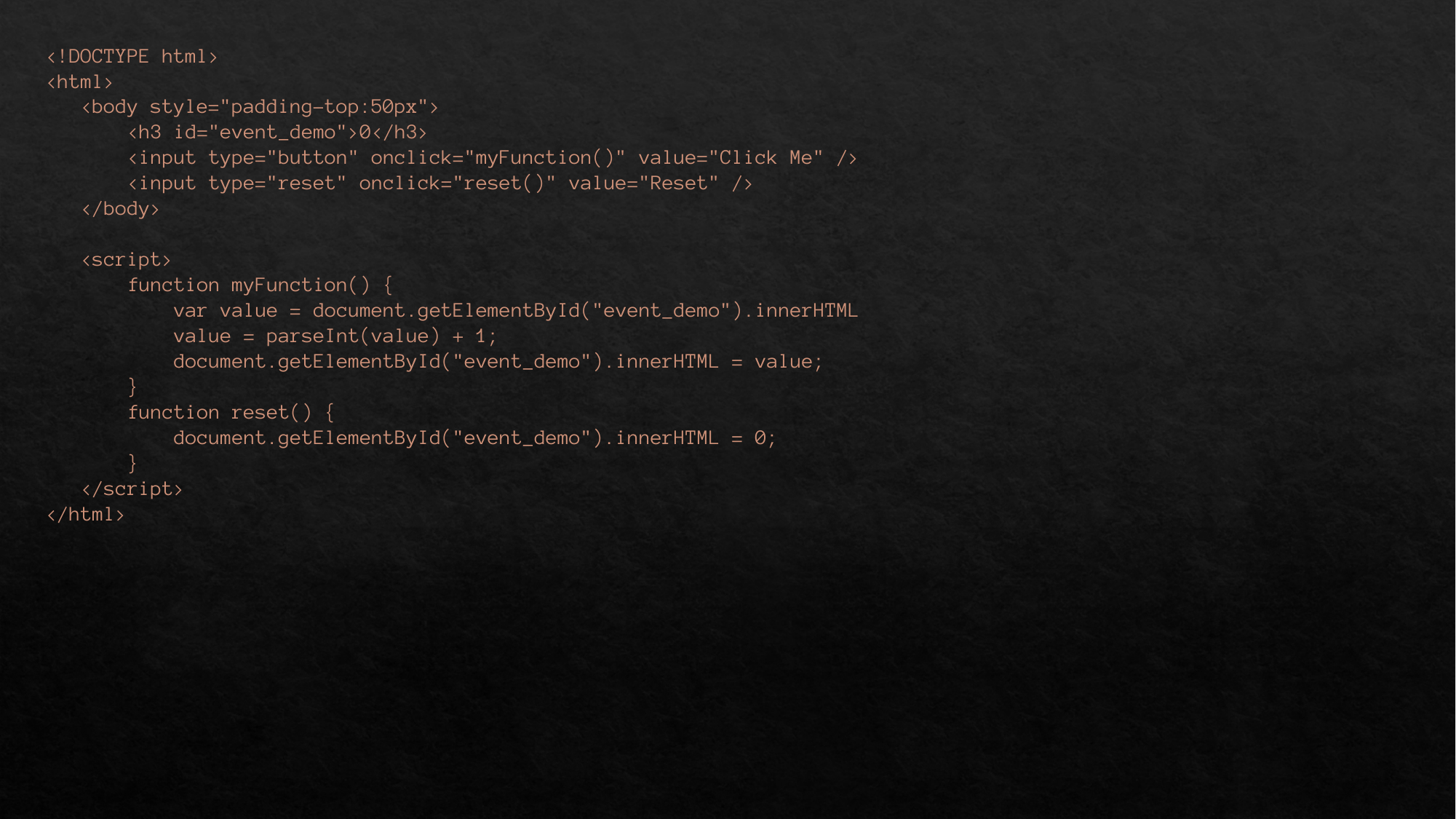

<!DOCTYPE html>
<html>
   <body style="padding-top:50px">
       <h3 id="event_demo">0</h3>
       <input type="button" onclick="myFunction()" value="Click Me" />
       <input type="reset" onclick="reset()" value="Reset" />
   </body>

   <script>
       function myFunction() {
           var value = document.getElementById("event_demo").innerHTML
           value = parseInt(value) + 1;
           document.getElementById("event_demo").innerHTML = value;
       }
       function reset() {
           document.getElementById("event_demo").innerHTML = 0;
       }
   </script>
</html>